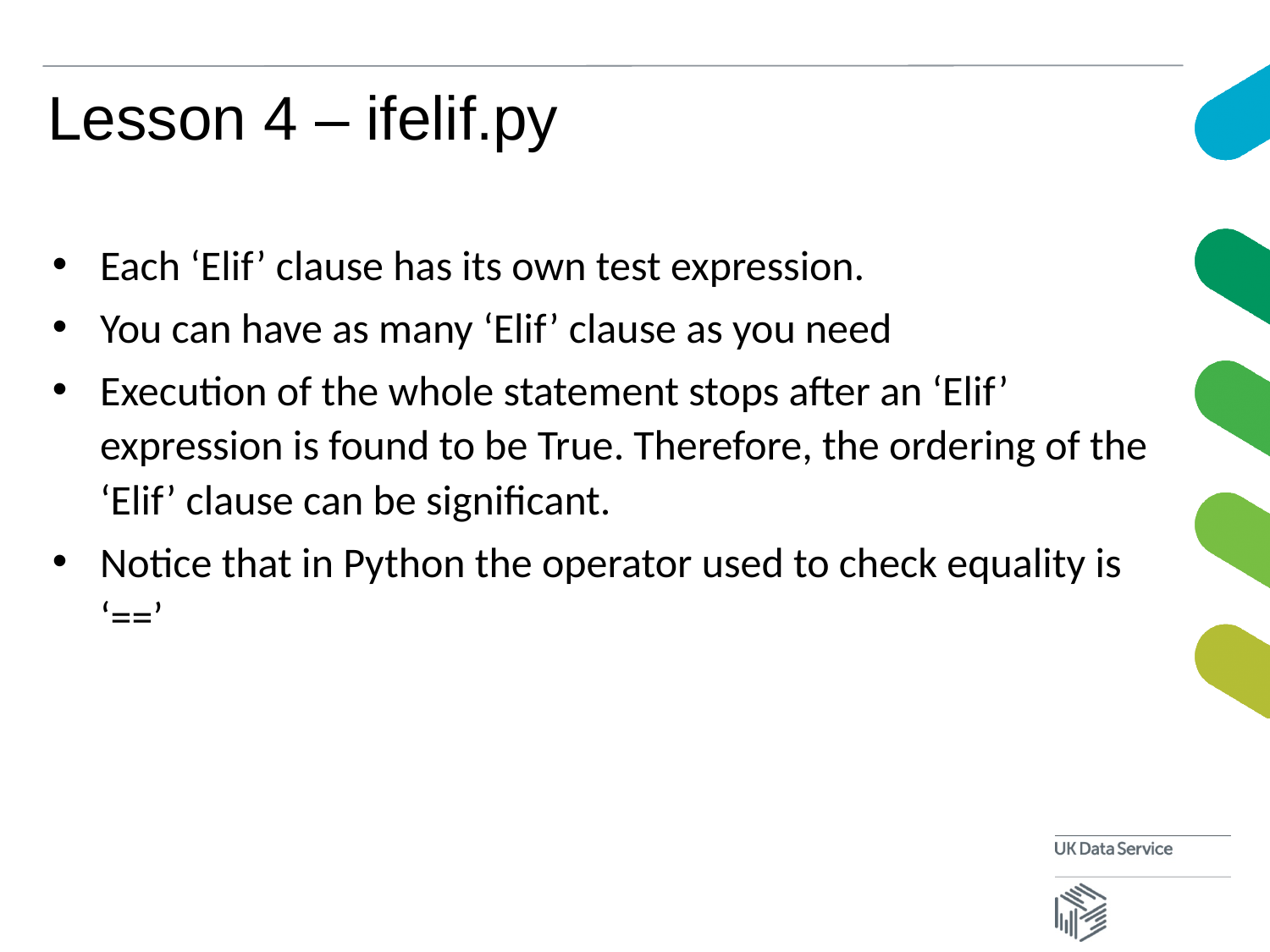

# Lesson 4 – ifelif.py
Each ‘Elif’ clause has its own test expression.
You can have as many ‘Elif’ clause as you need
Execution of the whole statement stops after an ‘Elif’ expression is found to be True. Therefore, the ordering of the ‘Elif’ clause can be significant.
Notice that in Python the operator used to check equality is ‘==’